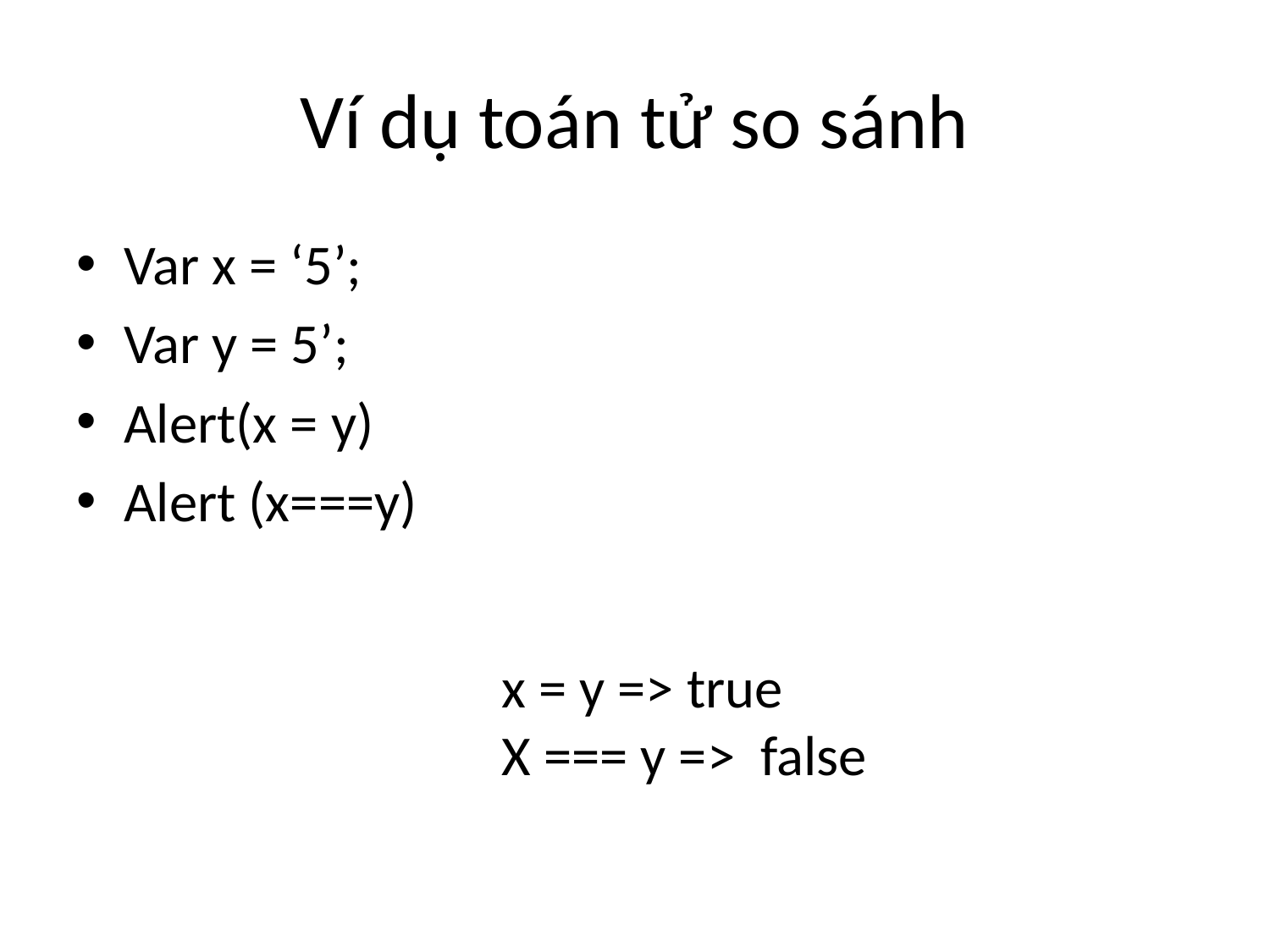

# Ví dụ toán tử so sánh
Var x = ‘5’;
Var y = 5’;
Alert(x = y)
Alert (x===y)
x = y => true
X === y =>  false